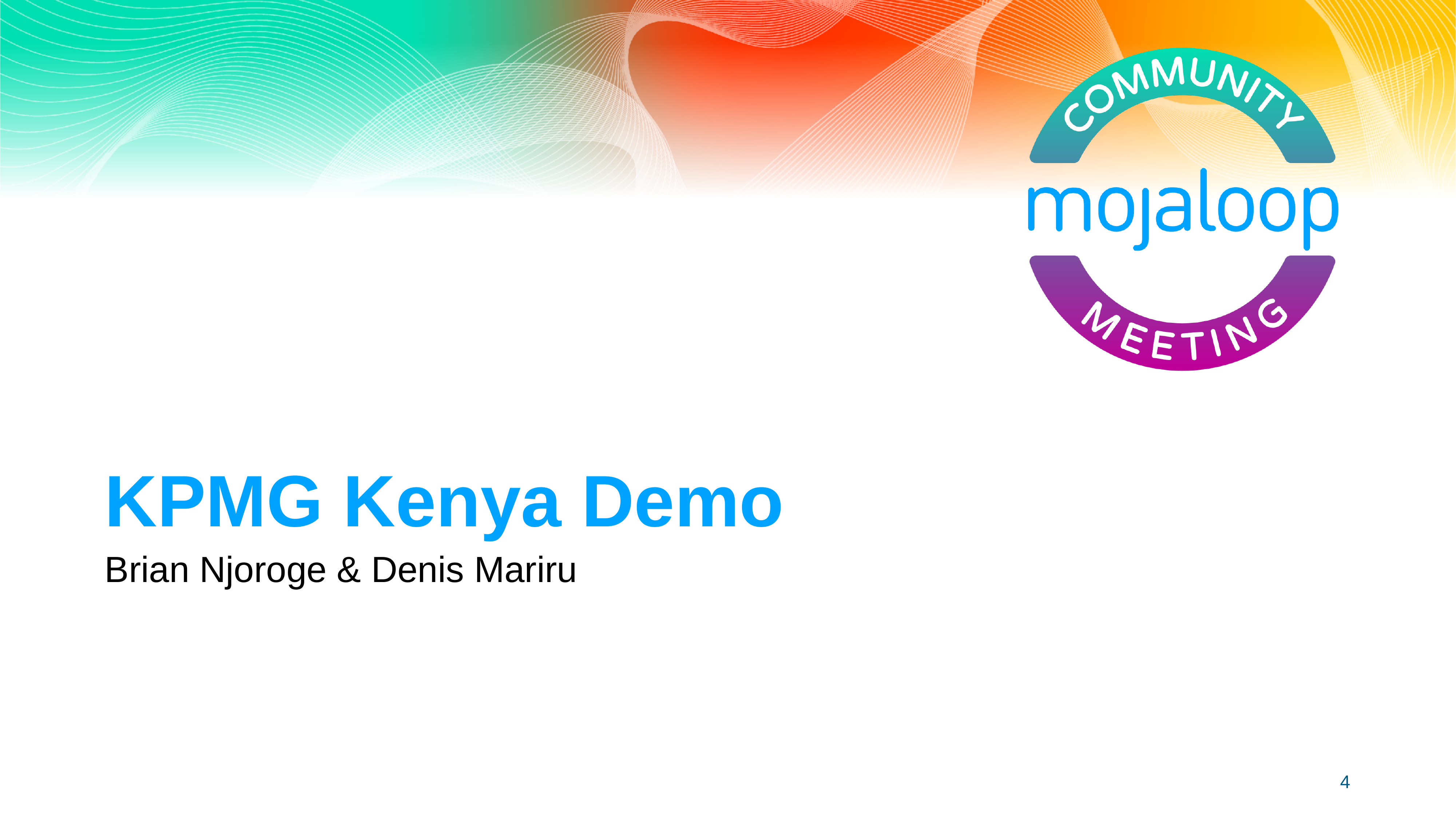

# KPMG Kenya Demo
Brian Njoroge & Denis Mariru
4